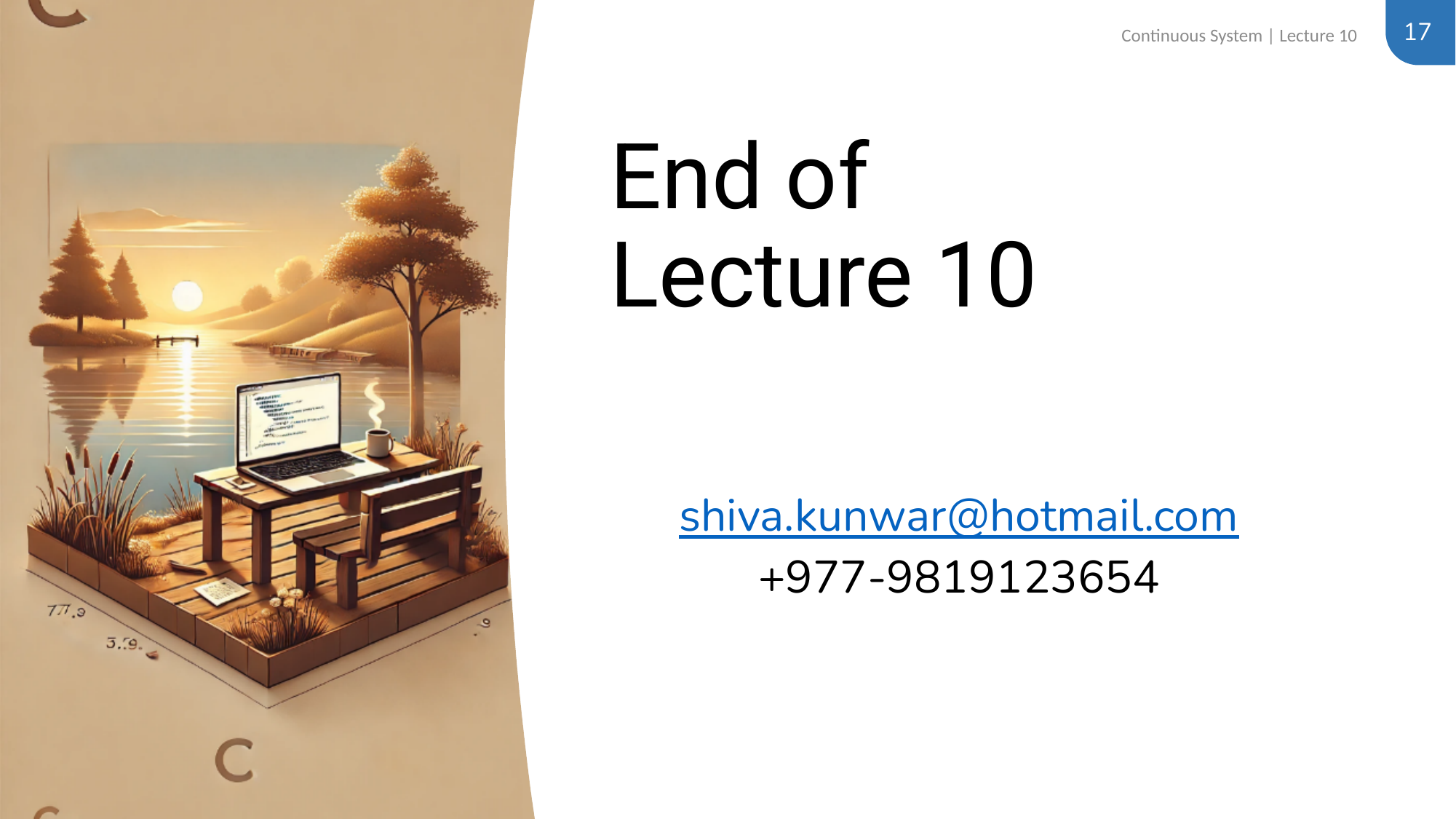

17
Continuous System | Lecture 10
# End of Lecture 10